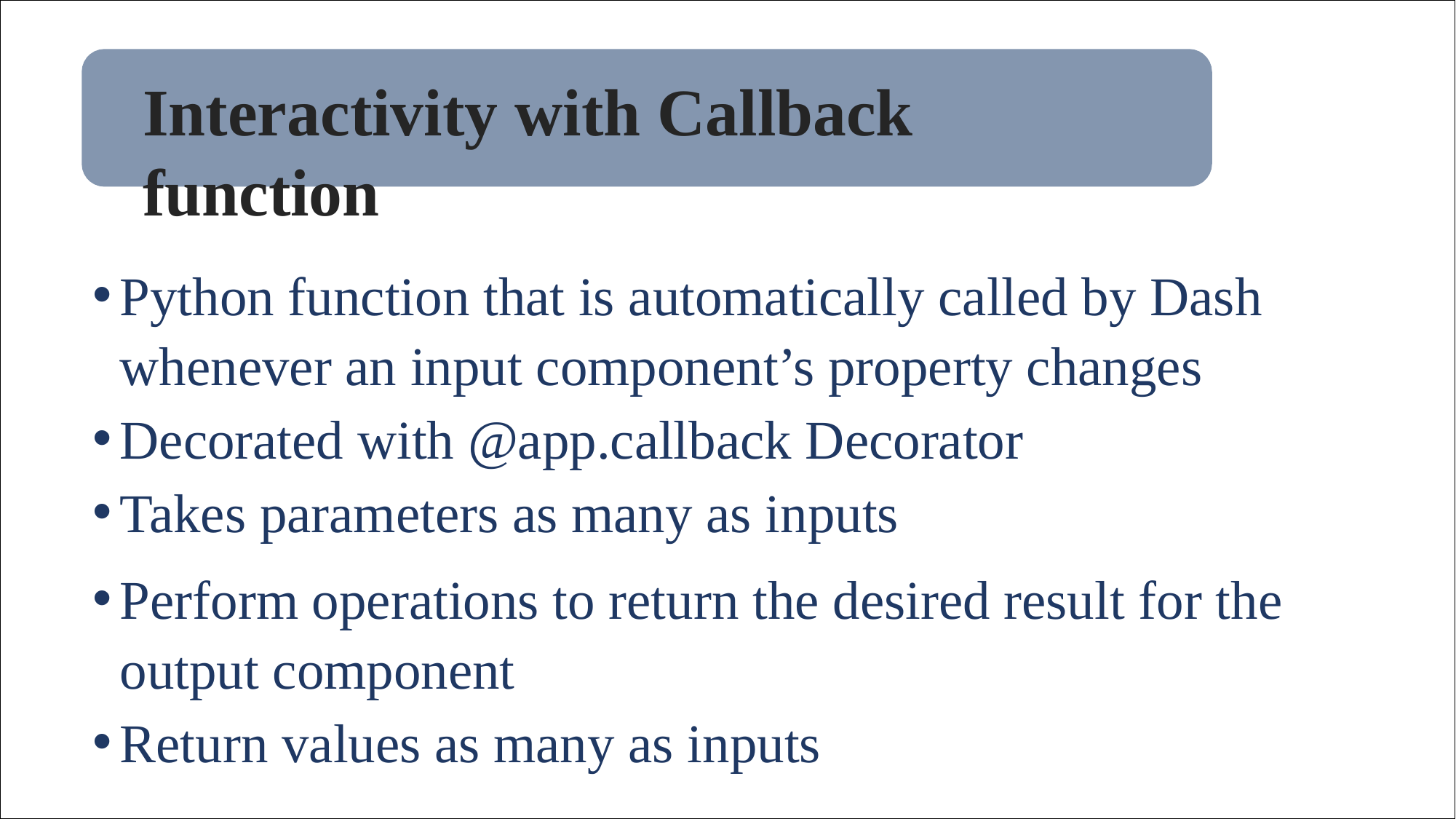

# Interactivity with Callback function

Python function that is automatically called by Dash whenever an input component’s property changes
Decorated with @app.callback Decorator
Takes parameters as many as inputs
Perform operations to return the desired result for the output component
Return values as many as inputs